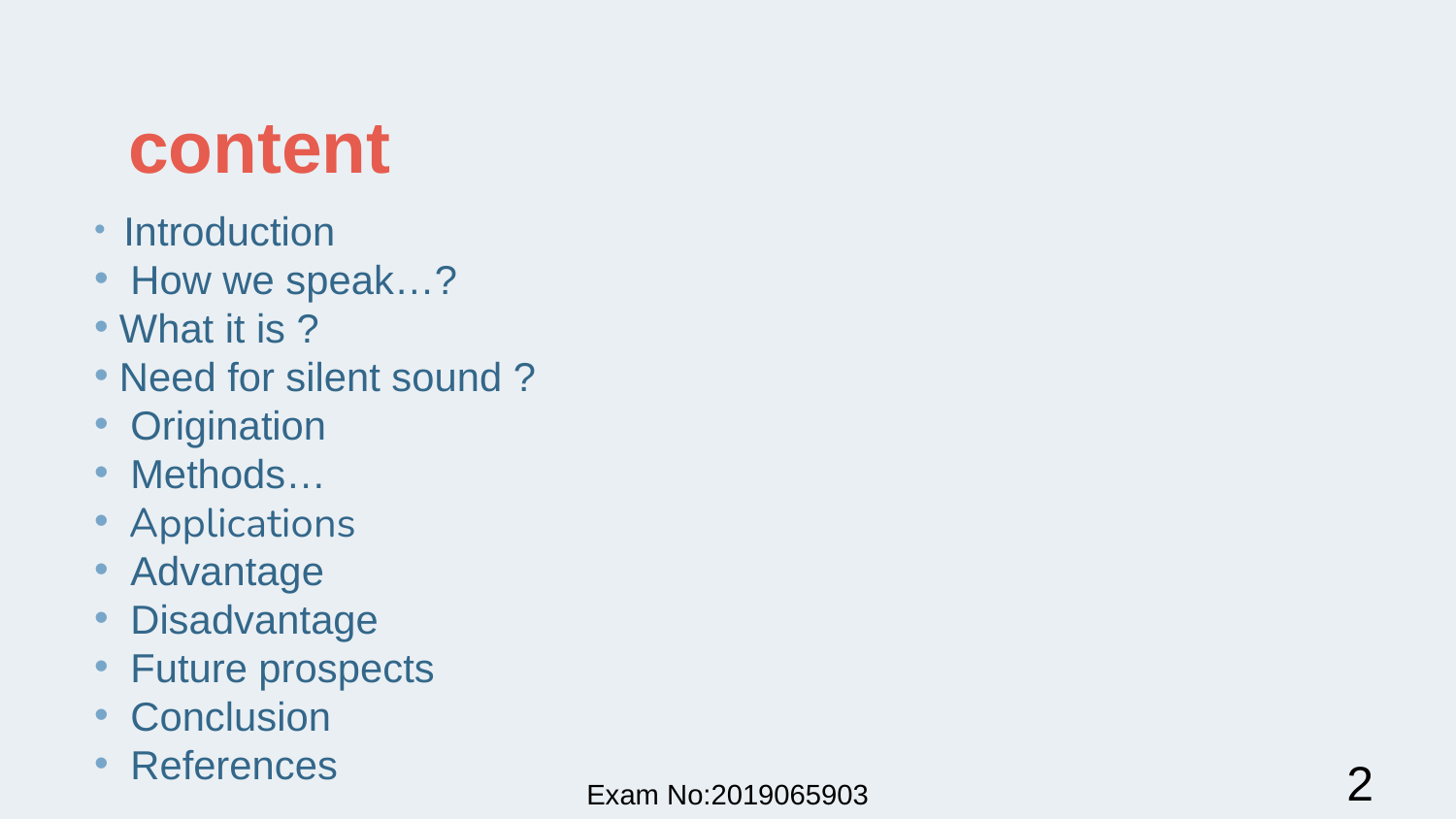

# content
  Introduction
  How we speak…?
 What it is ?
 Need for silent sound ?
  Origination
  Methods…
  Applications
  Advantage
  Disadvantage
  Future prospects
  Conclusion
  References

2
Exam No:2019065903